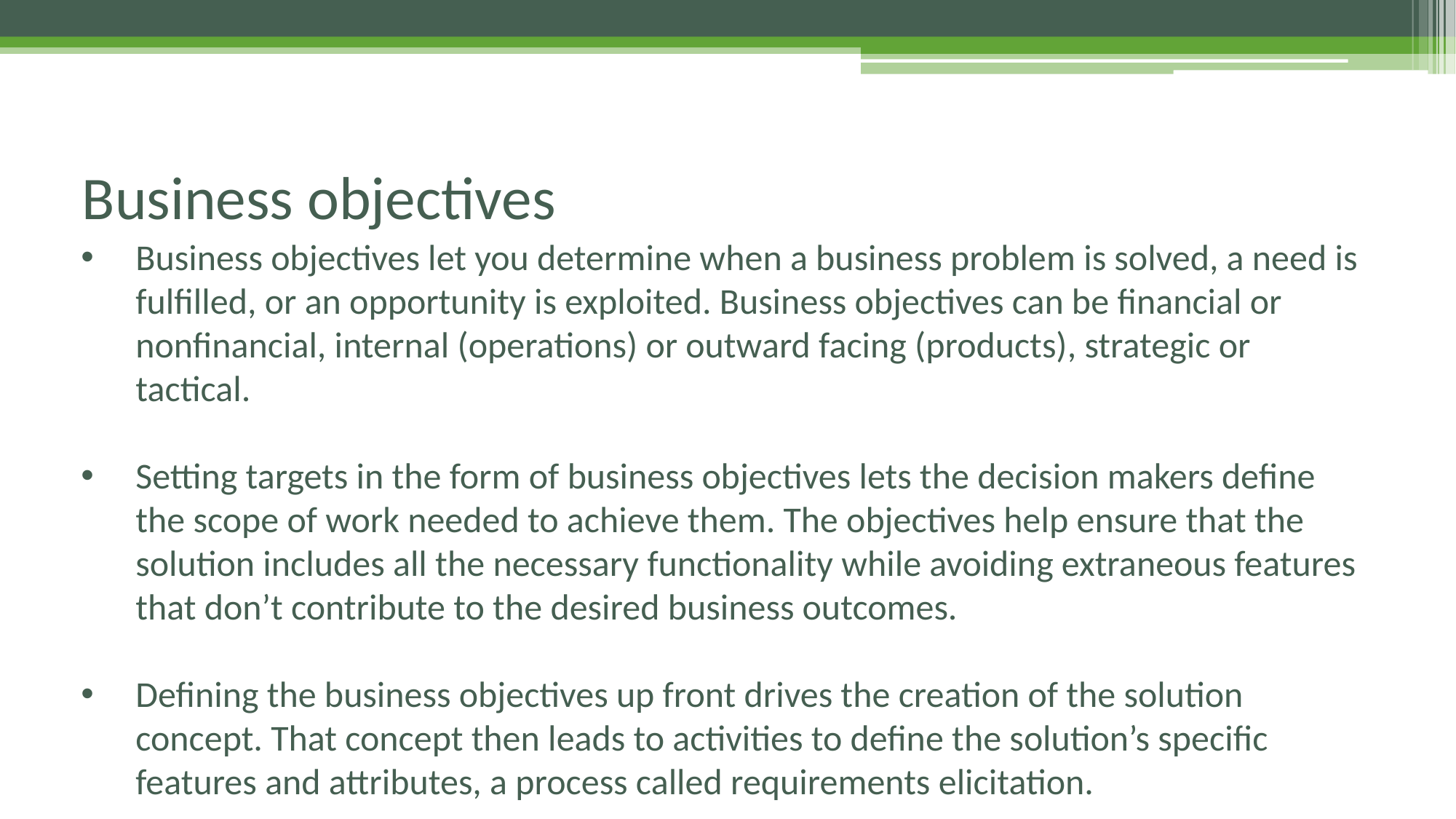

# Business objectives
Business objectives let you determine when a business problem is solved, a need is fulfilled, or an opportunity is exploited. Business objectives can be financial or nonfinancial, internal (operations) or outward facing (products), strategic or tactical.

Setting targets in the form of business objectives lets the decision makers define the scope of work needed to achieve them. The objectives help ensure that the solution includes all the necessary functionality while avoiding extraneous features that don’t contribute to the desired business outcomes.

Defining the business objectives up front drives the creation of the solution concept. That concept then leads to activities to define the solution’s specific features and attributes, a process called requirements elicitation.